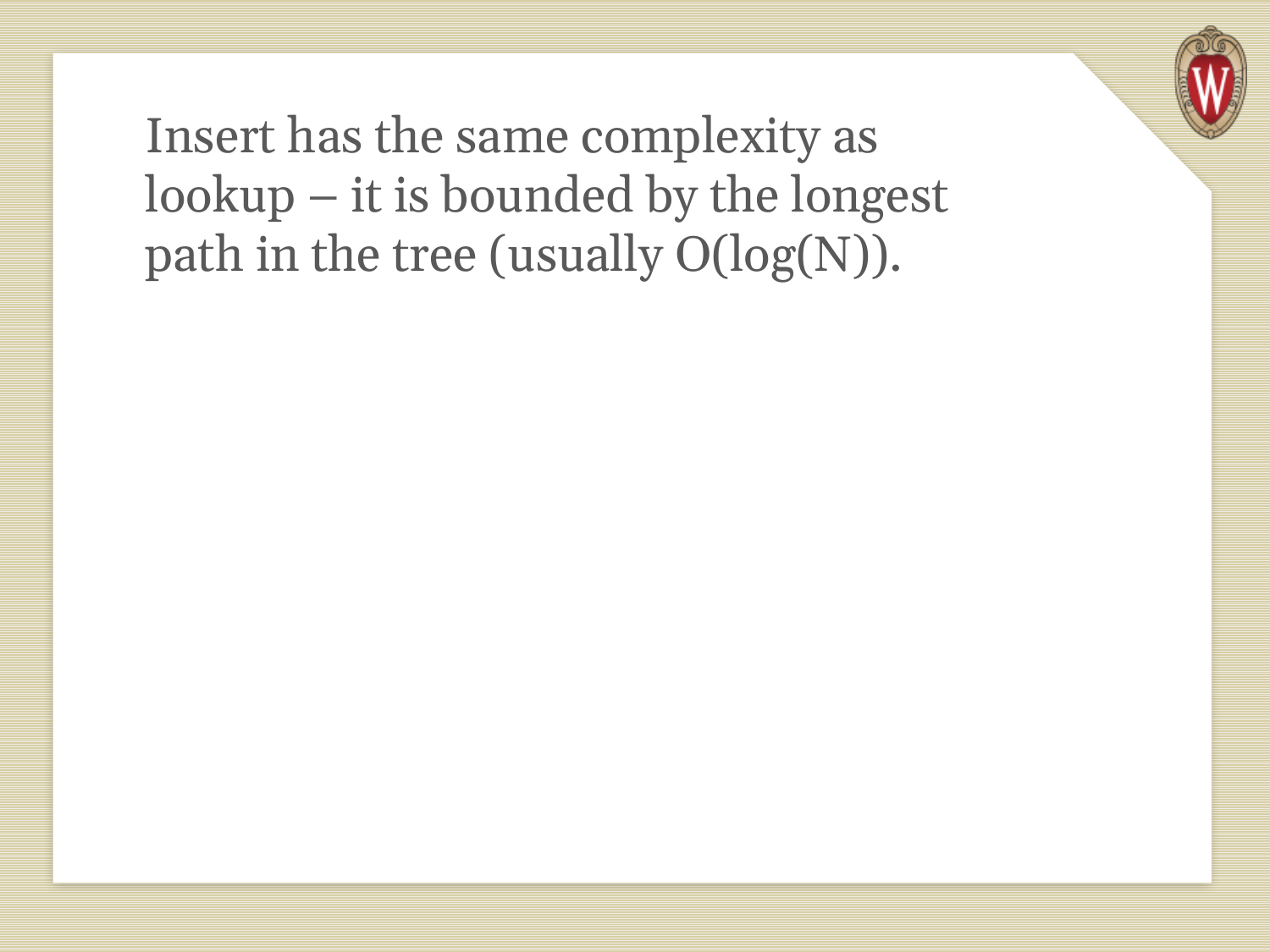

Insert has the same complexity as lookup – it is bounded by the longest path in the tree (usually O(log(N)).